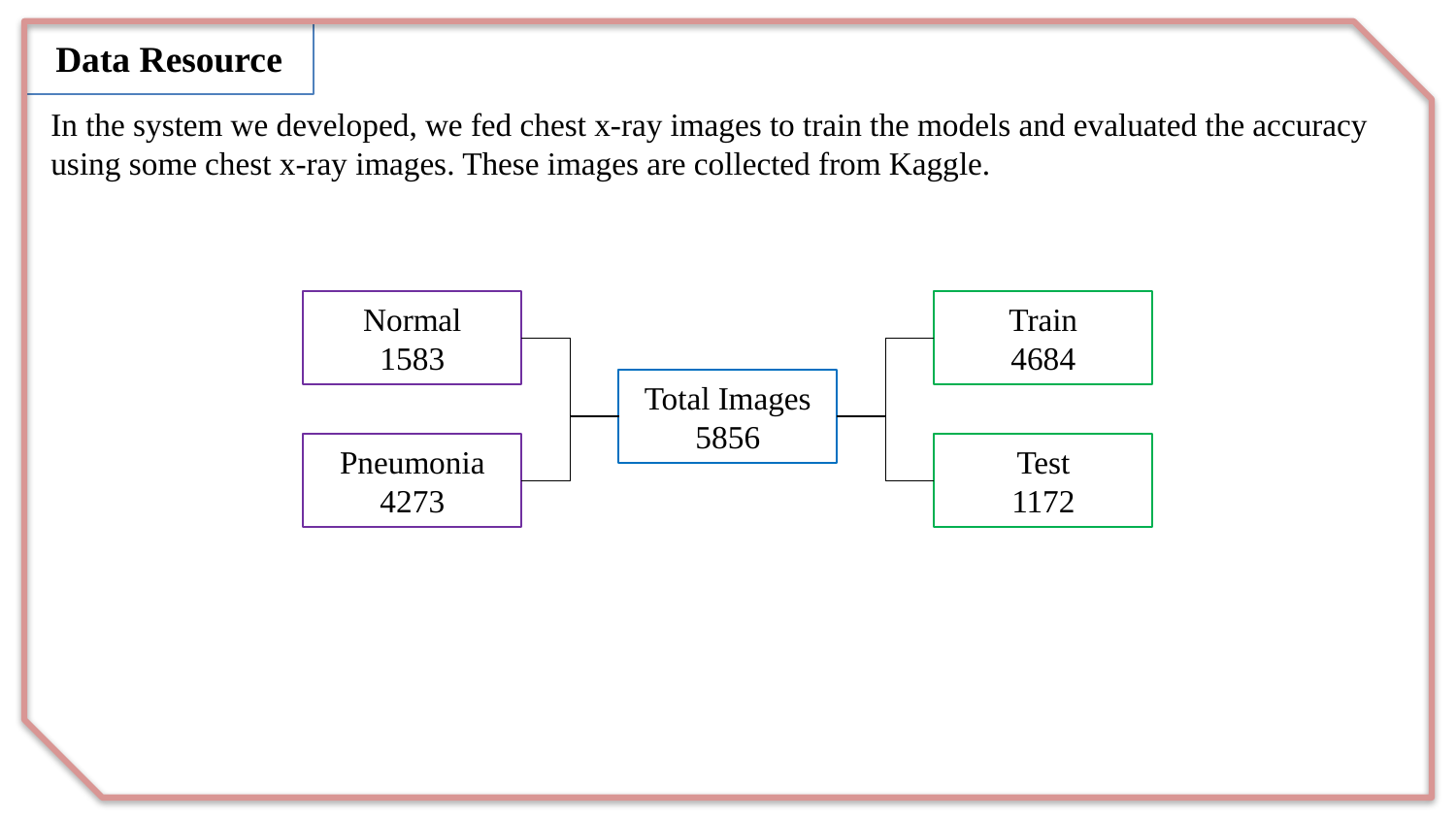

Data Resource
In the system we developed, we fed chest x-ray images to train the models and evaluated the accuracy using some chest x-ray images. These images are collected from Kaggle.
Normal
1583
Train
4684
Total Images
5856
Pneumonia
4273
Test
1172